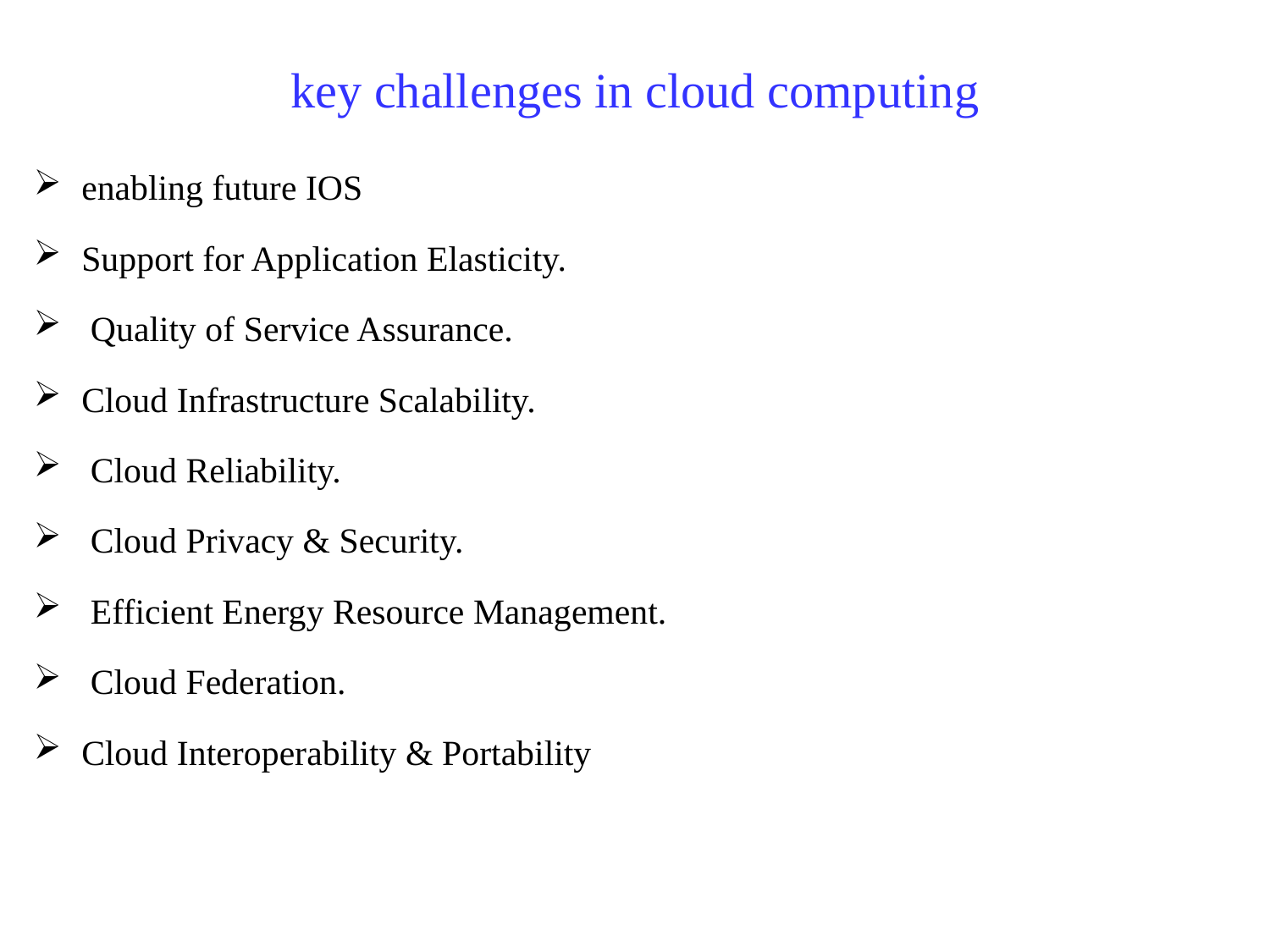

# key challenges in cloud computing
enabling future IOS
Support for Application Elasticity.
 Quality of Service Assurance.
Cloud Infrastructure Scalability.
 Cloud Reliability.
 Cloud Privacy & Security.
 Efficient Energy Resource Management.
 Cloud Federation.
Cloud Interoperability & Portability